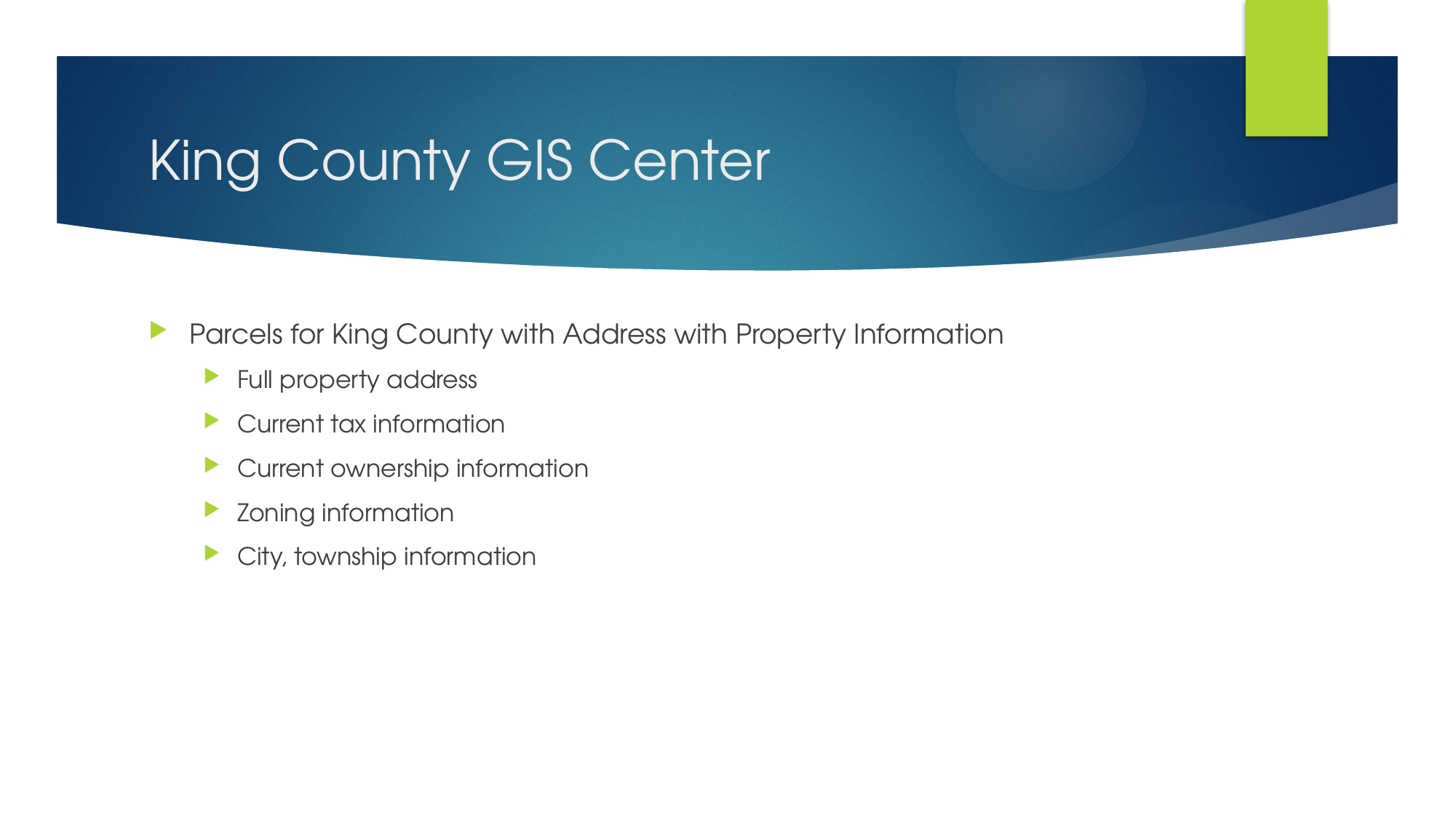

# King County GIS Center
Parcels for King County with Address with Property Information
Full property address
Current tax information
Current ownership information
Zoning information
City, township information